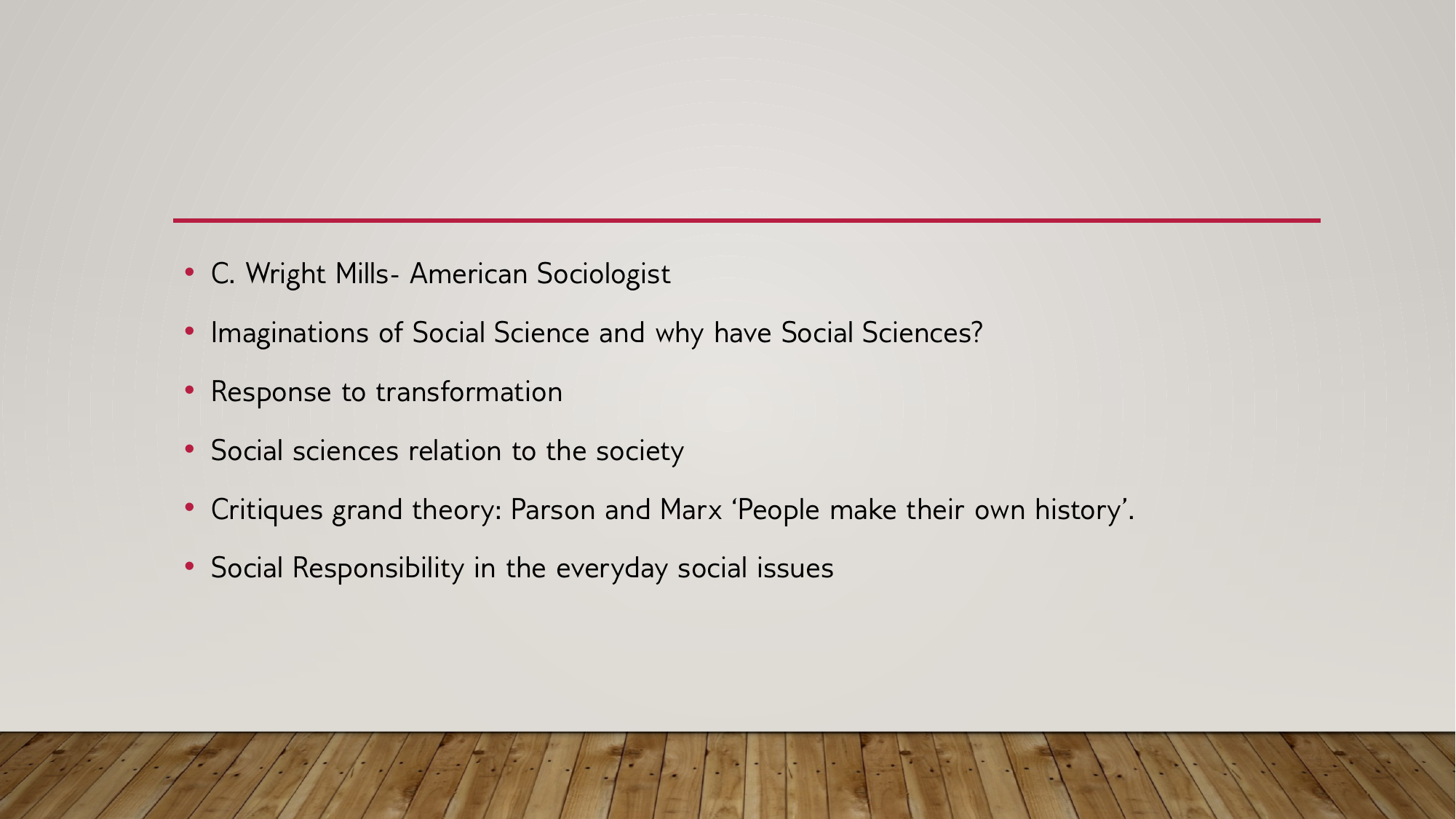

C. Wright Mills- American Sociologist
Imaginations of Social Science and why have Social Sciences?
Response to transformation
Social sciences relation to the society
Critiques grand theory: Parson and Marx ‘People make their own history’.
Social Responsibility in the everyday social issues